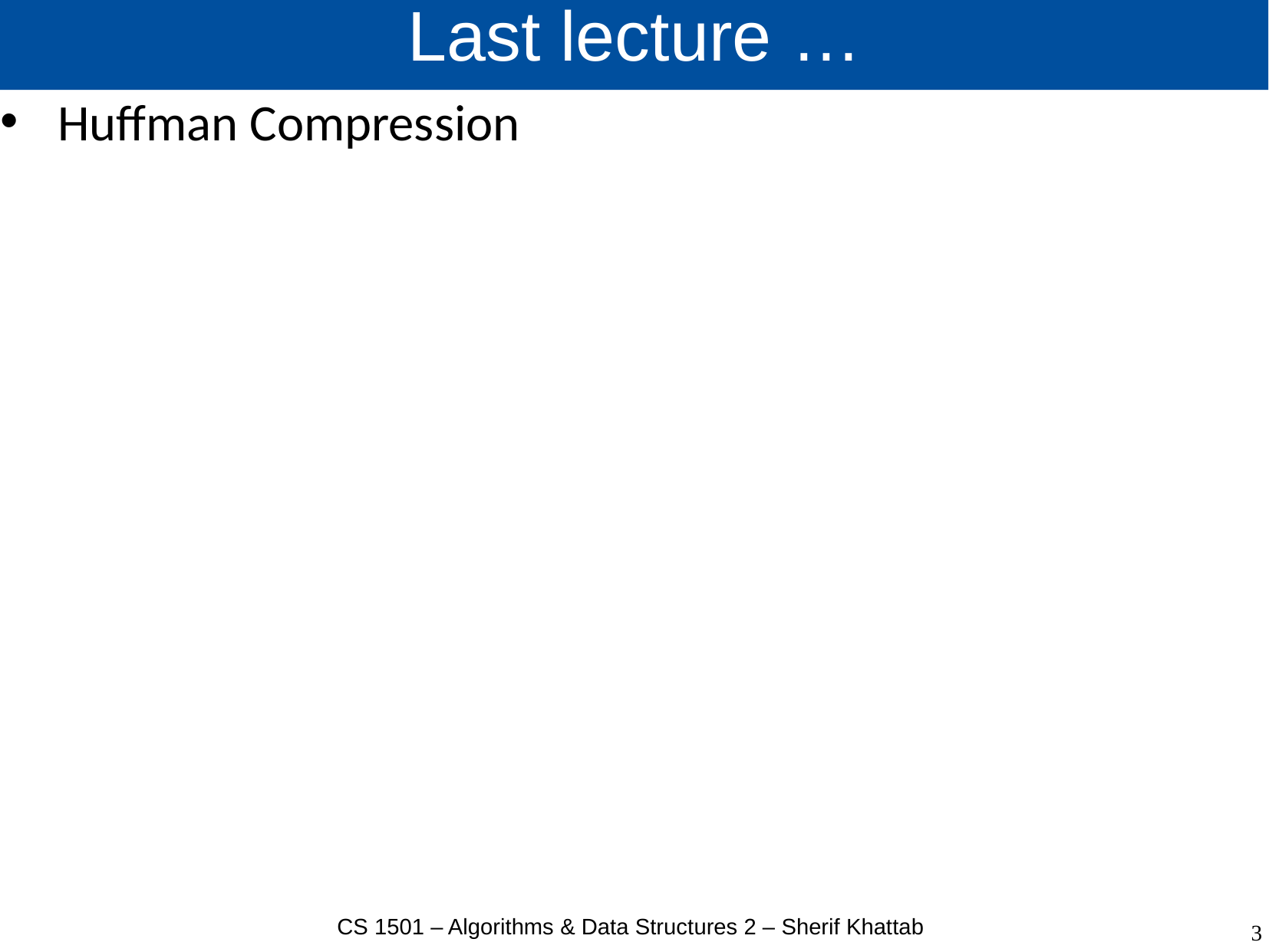

# Last lecture …
Huffman Compression
CS 1501 – Algorithms & Data Structures 2 – Sherif Khattab
3